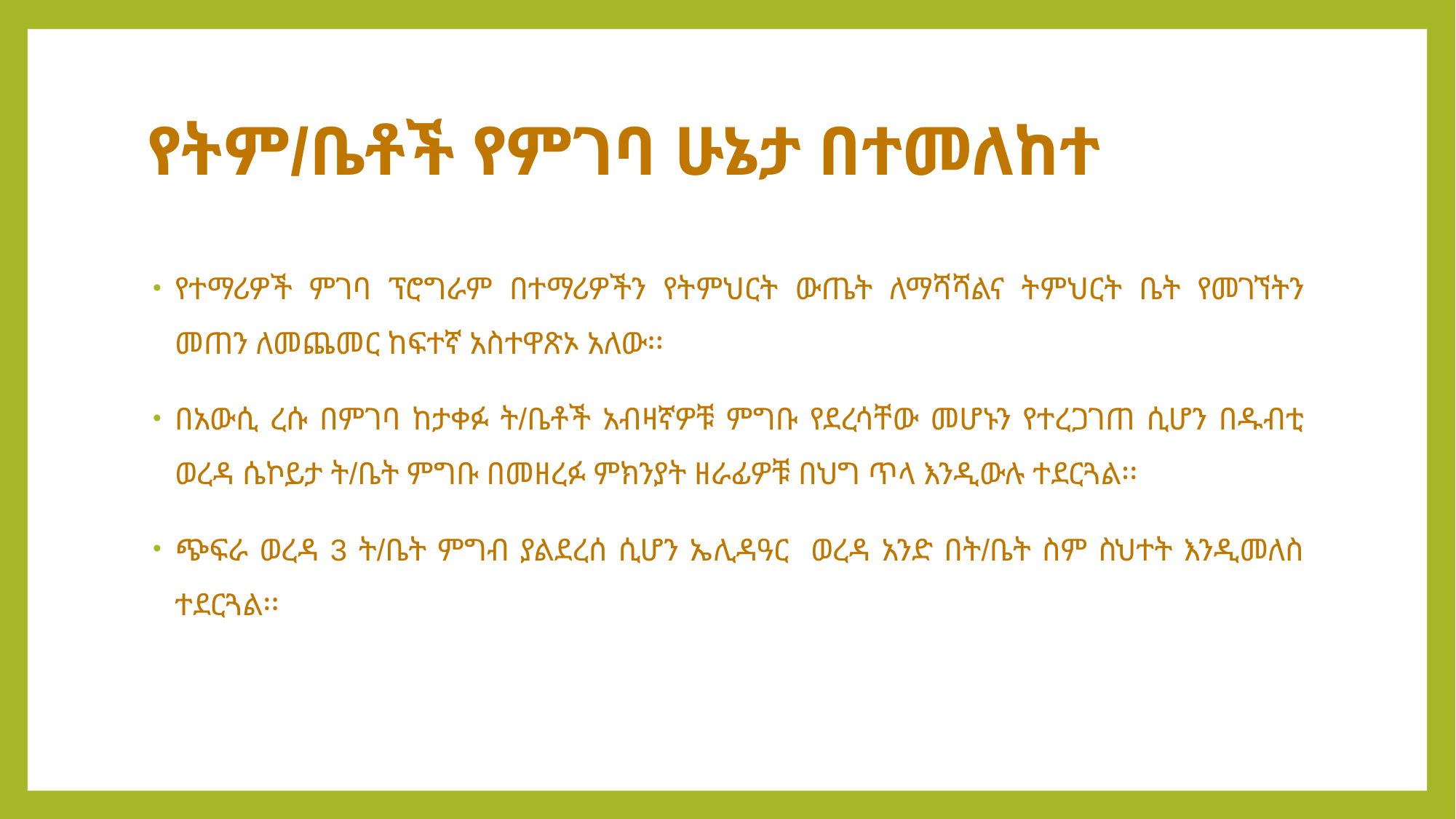

# የትም/ቤቶች የምገባ ሁኔታ በተመለከተ
የተማሪዎች ምገባ ፕሮግራም በተማሪዎችን የትምህርት ውጤት ለማሻሻልና ትምህርት ቤት የመገኘትን መጠን ለመጨመር ከፍተኛ አስተዋጽኦ አለው፡፡
በአውሲ ረሱ በምገባ ከታቀፉ ት/ቤቶች አብዛኛዎቹ ምግቡ የደረሳቸው መሆኑን የተረጋገጠ ሲሆን በዱብቲ ወረዳ ሴኮይታ ት/ቤት ምግቡ በመዘረፉ ምክንያት ዘራፊዎቹ በህግ ጥላ እንዲውሉ ተደርጓል፡፡
ጭፍራ ወረዳ 3 ት/ቤት ምግብ ያልደረሰ ሲሆን ኤሊዳዓር  ወረዳ አንድ በት/ቤት ስም ስህተት እንዲመለስ ተደርጓል፡፡